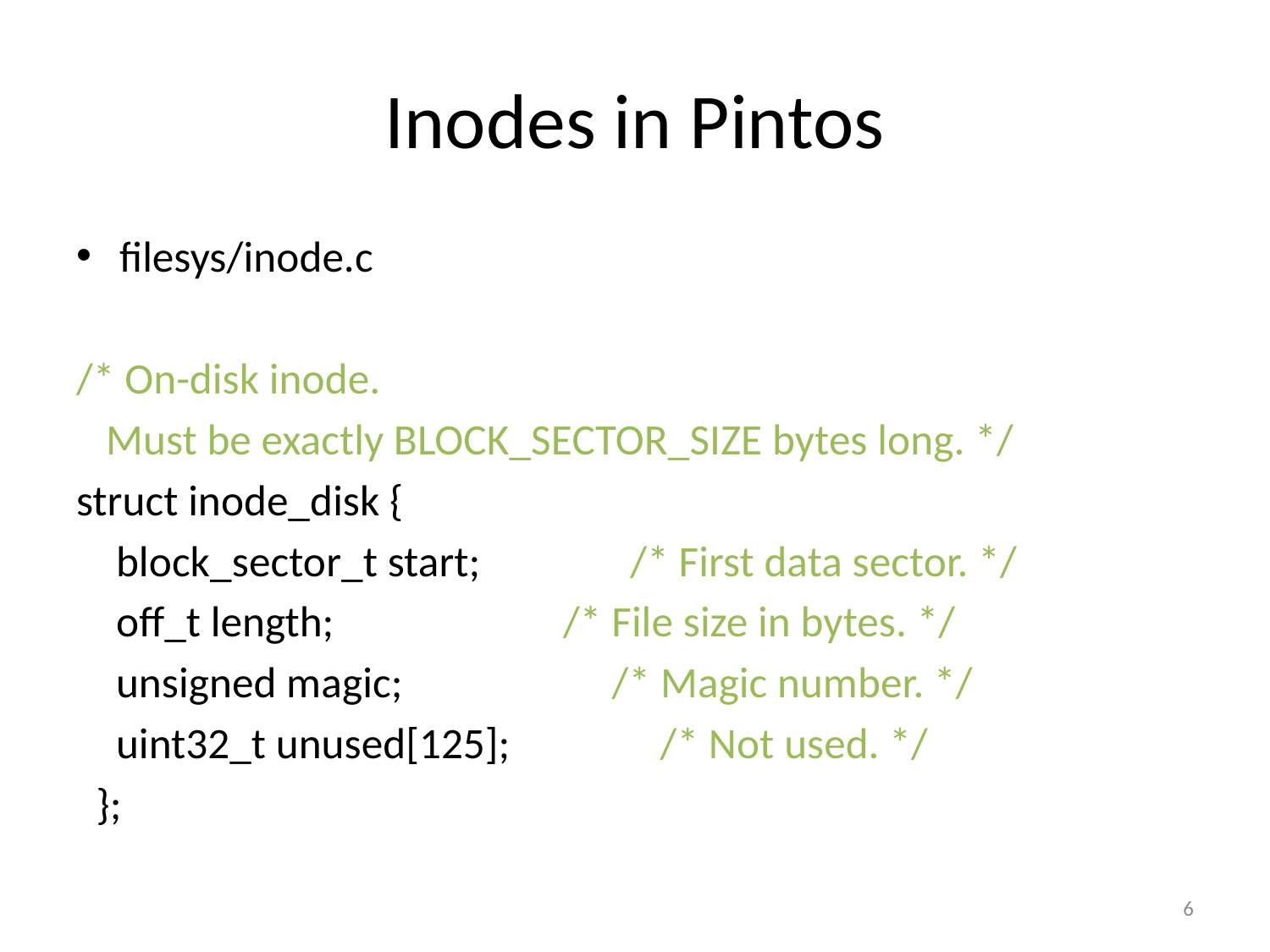

# Inodes in Pintos
filesys/inode.c

/* On-disk inode.
   Must be exactly BLOCK_SECTOR_SIZE bytes long. */
struct inode_disk {
    block_sector_t start;               /* First data sector. */
    off_t length;                       /* File size in bytes. */
    unsigned magic;                     /* Magic number. */
    uint32_t unused[125];               /* Not used. */
  };

6